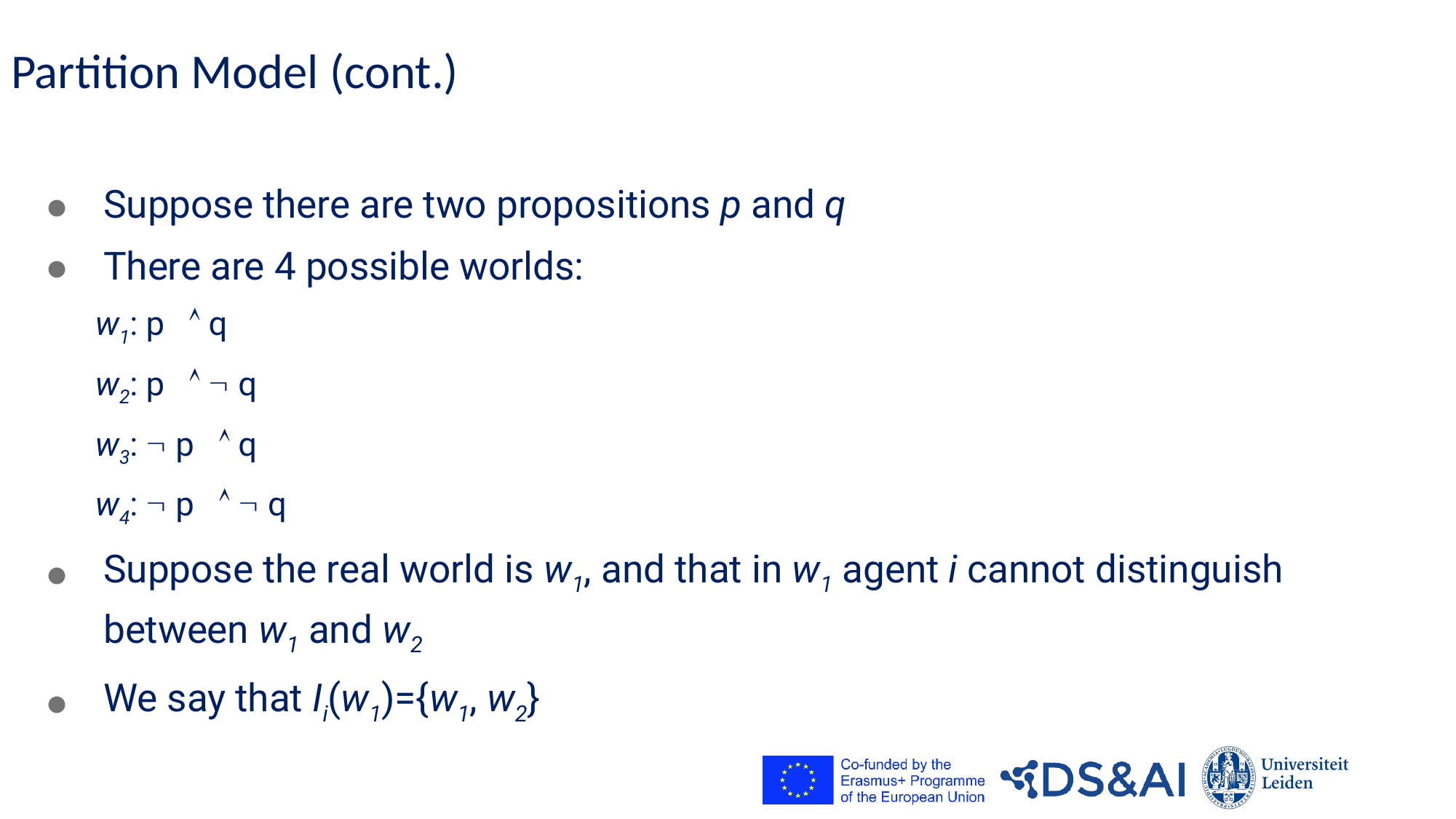

Reasoning about Knowledge
# Partition Model (cont.)
Suppose there are two propositions p and q
There are 4 possible worlds:
w1: p  ∧ q
w2: p  ∧ ¬ q
w3: ¬ p  ∧ q
w4: ¬ p  ∧ ¬ q
Suppose the real world is w1, and that in w1 agent i cannot distinguish between w1 and w2
We say that Ii(w1)={w1, w2}
8